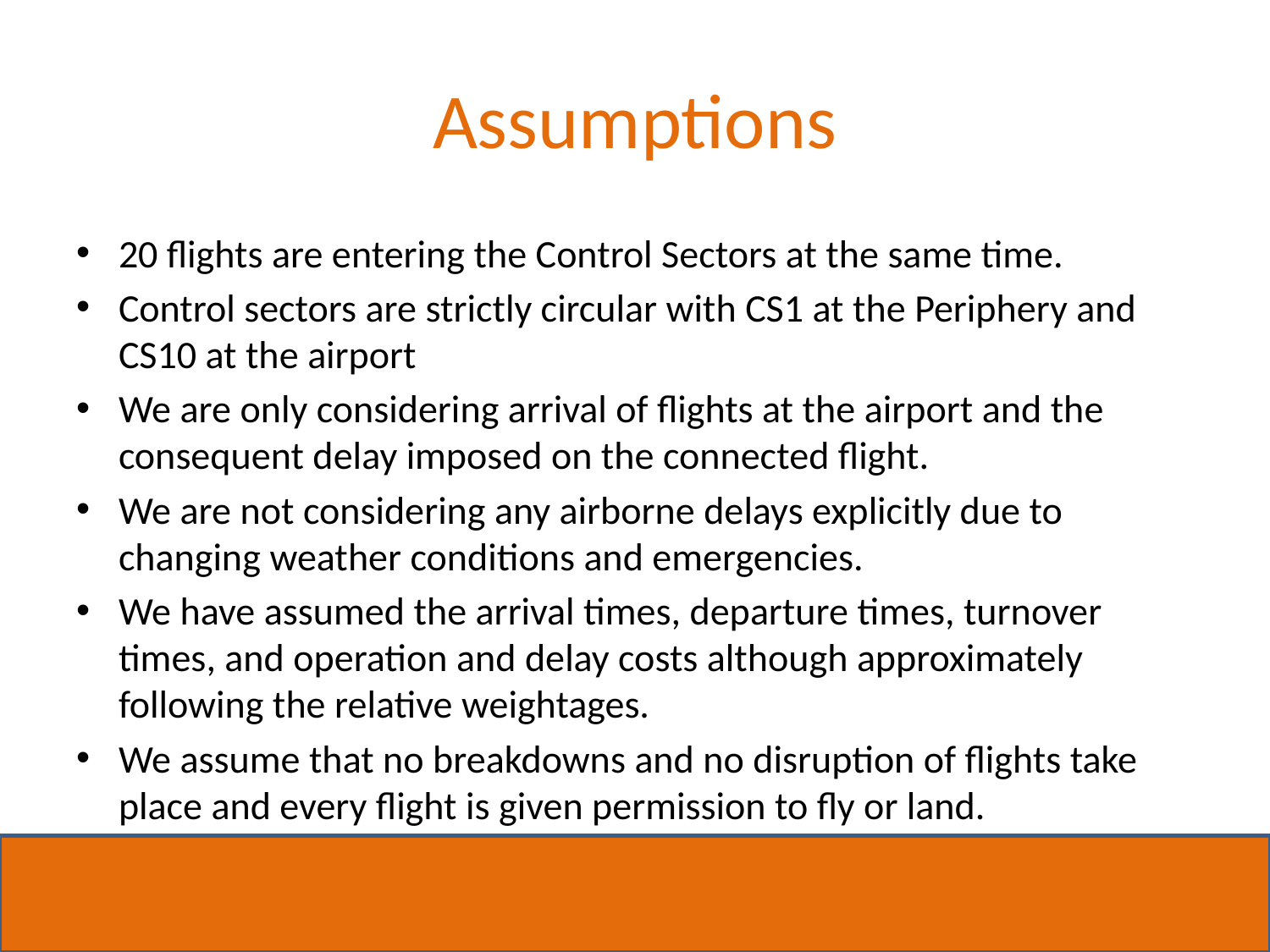

# Assumptions
20 flights are entering the Control Sectors at the same time.
Control sectors are strictly circular with CS1 at the Periphery and CS10 at the airport
We are only considering arrival of flights at the airport and the consequent delay imposed on the connected flight.
We are not considering any airborne delays explicitly due to changing weather conditions and emergencies.
We have assumed the arrival times, departure times, turnover times, and operation and delay costs although approximately following the relative weightages.
We assume that no breakdowns and no disruption of flights take place and every flight is given permission to fly or land.